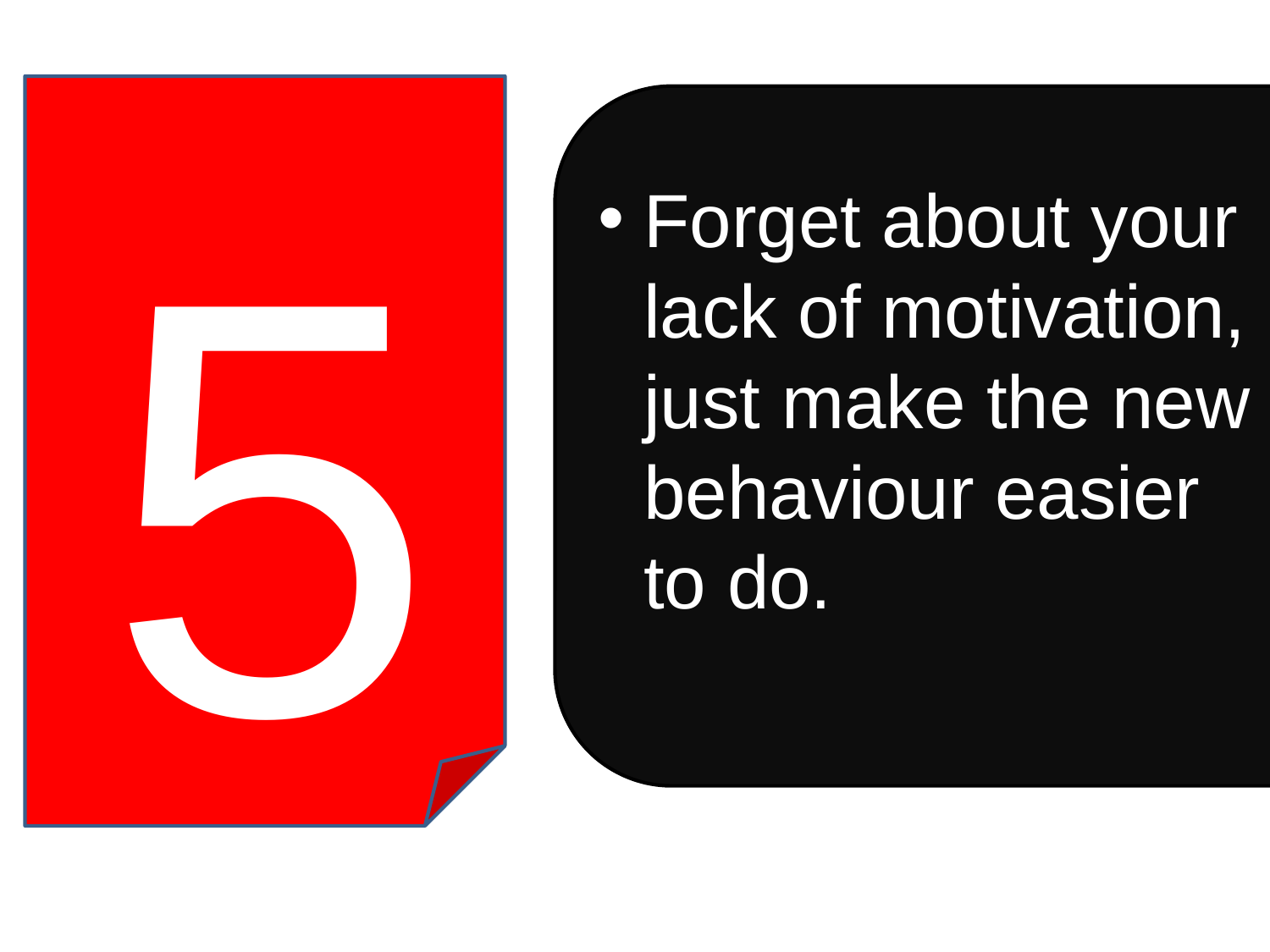

5
Forget about your lack of motivation, just make the new behaviour easier to do.